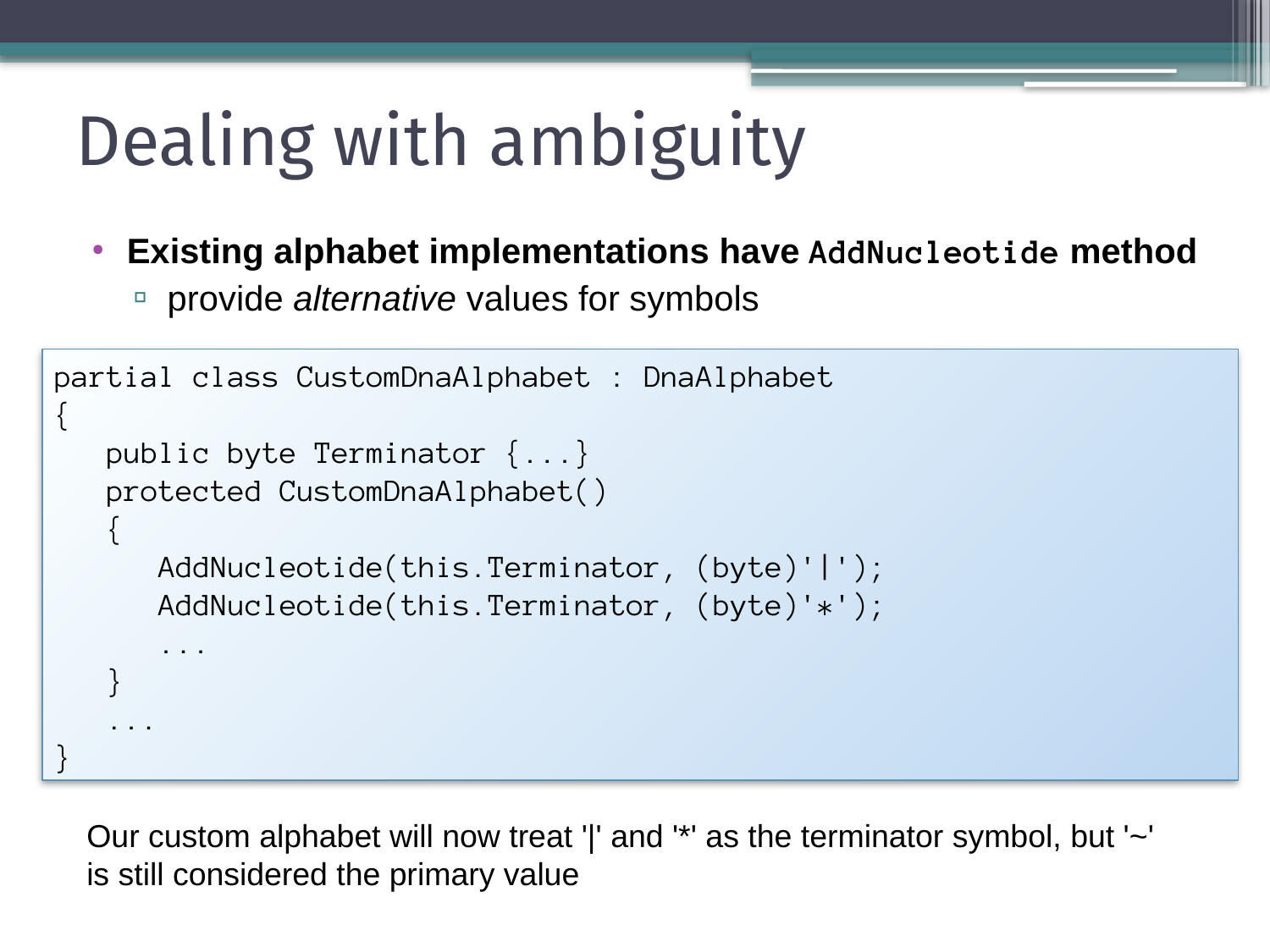

# Dealing with ambiguity
Existing alphabet implementations have AddNucleotide method
provide alternative values for symbols
partial class CustomDnaAlphabet : DnaAlphabet
{
   public byte Terminator {...}
   protected CustomDnaAlphabet()
   {
      AddNucleotide(this.Terminator, (byte)'|');
      AddNucleotide(this.Terminator, (byte)'*');
      ...
   }
   ...
}
Our custom alphabet will now treat '|' and '*' as the terminator symbol, but '~' is still considered the primary value